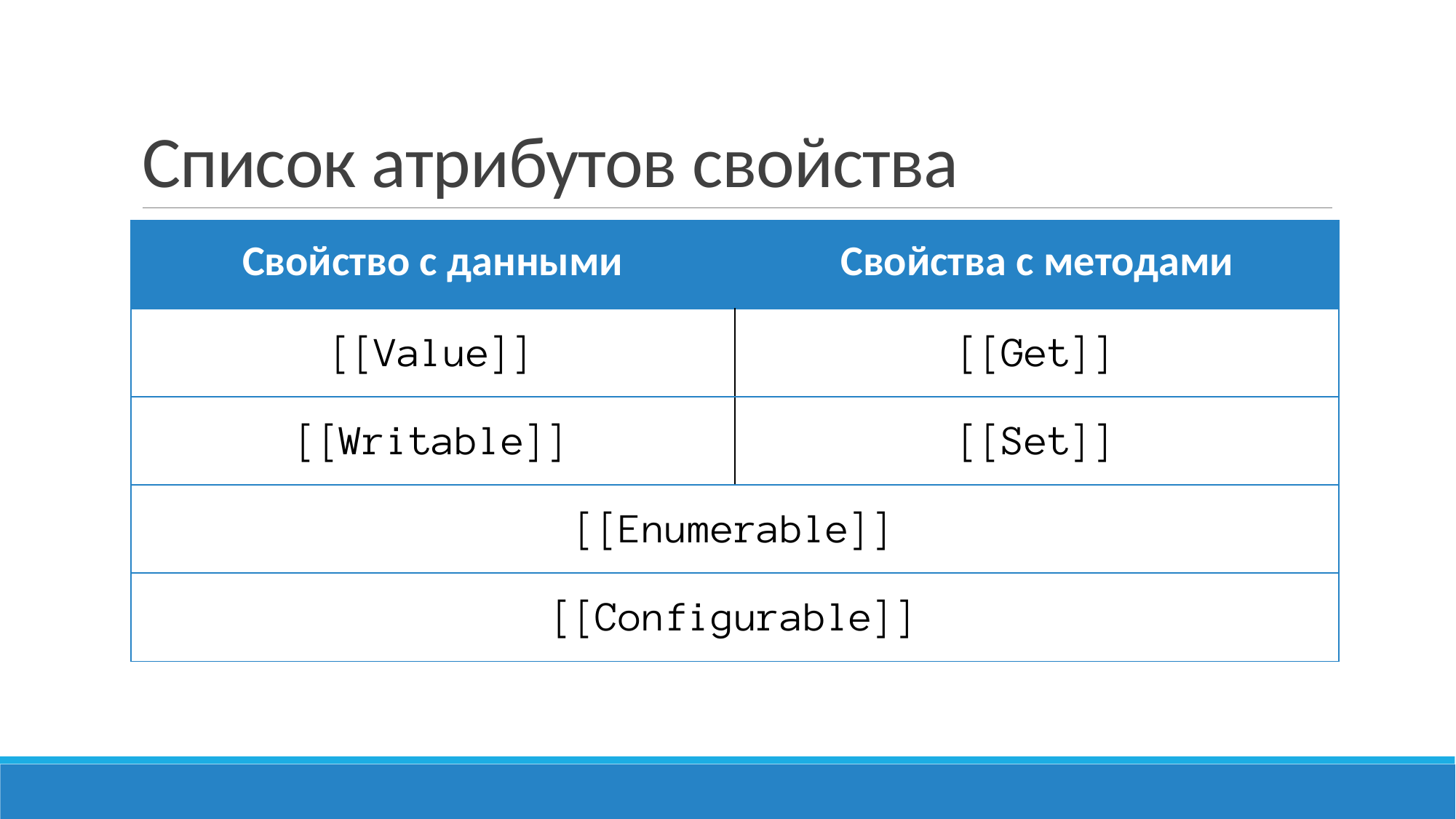

# Список атрибутов свойства
| Свойство с данными | Свойства с методами |
| --- | --- |
| [[Value]] | [[Get]] |
| [[Writable]] | [[Set]] |
| [[Enumerable]] |  |
| [[Configurable]] |  |